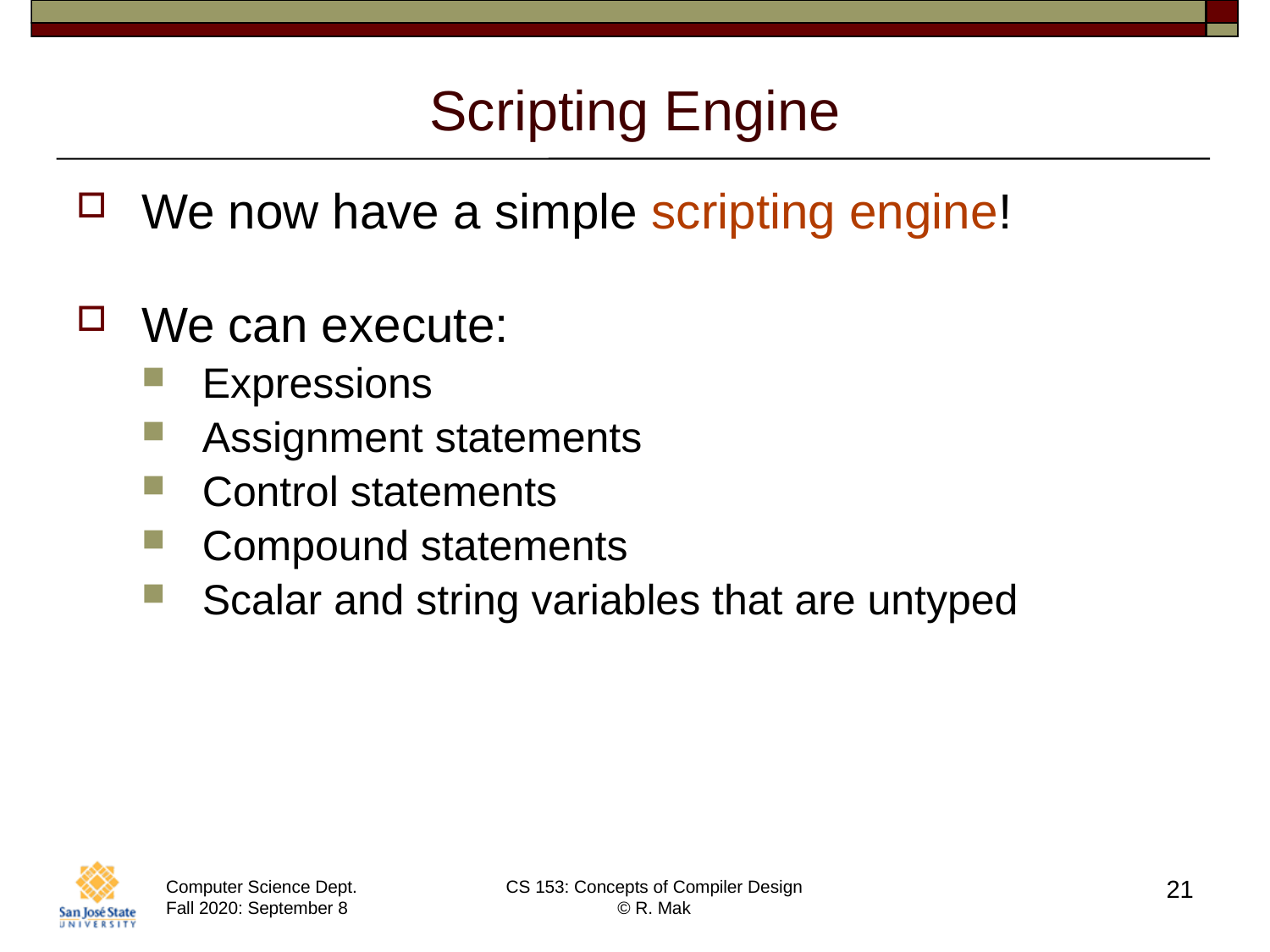

# Scripting Engine
We now have a simple scripting engine!

We can execute:
Expressions
Assignment statements
Control statements
Compound statements
Scalar and string variables that are untyped
21